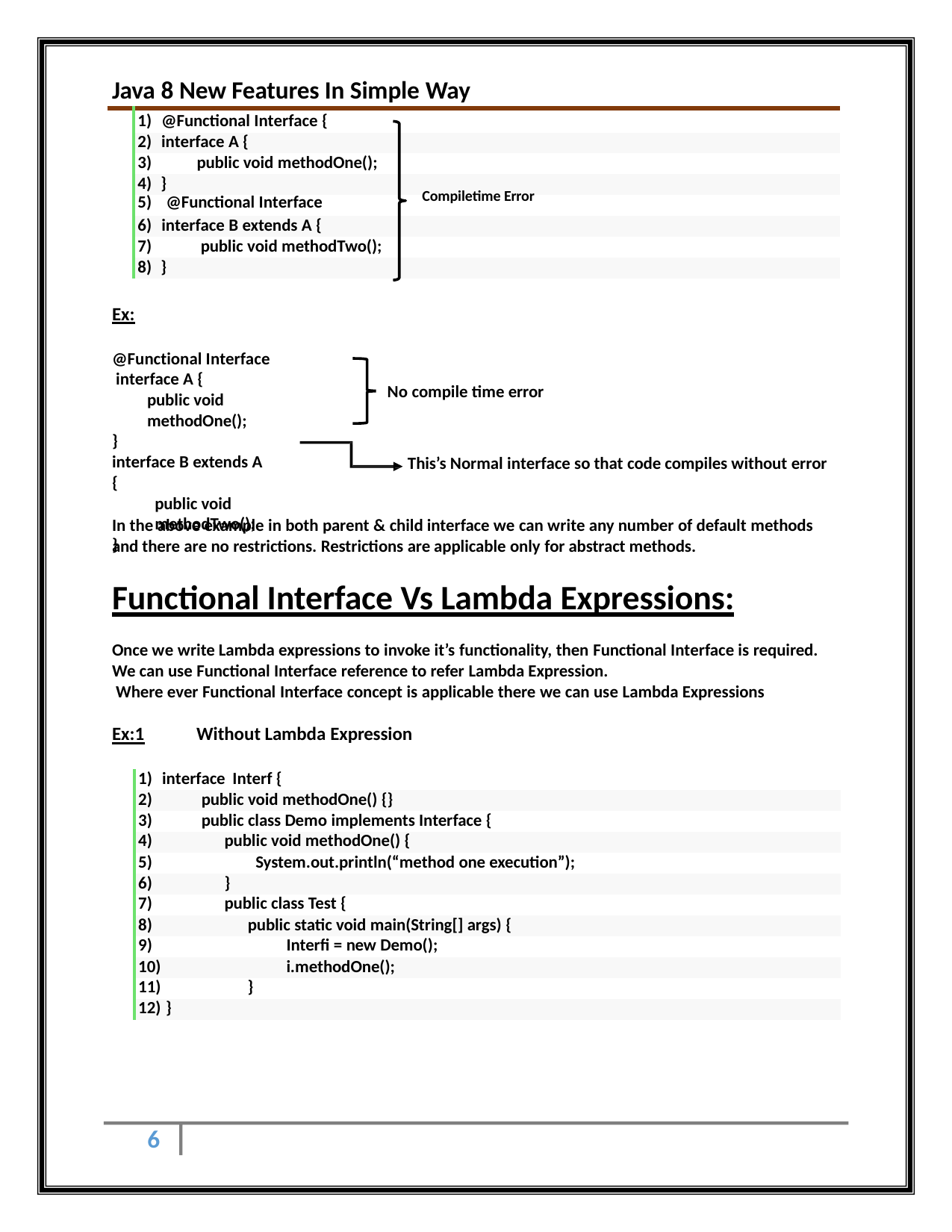

Java 8 New Features In Simple Way
|  | 1) @Functional Interface { |
| --- | --- |
|  | 2) interface A { |
|  | 3) public void methodOne(); |
|  | 4) } |
|  | 5) @Functional Interface Compiletime Error |
|  | 6) interface B extends A { |
|  | 7) public void methodTwo(); |
|  | 8) } |

Ex:
@Functional Interface  interface A {
public void methodOne();
}
interface B extends A {
public void methodTwo();
}

No compile time error

This’s Normal interface so that code compiles without error
In the above example in both parent & child interface we can write any number of default methods  and there are no restrictions. Restrictions are applicable only for abstract methods.

Functional Interface Vs Lambda Expressions:
Once we write Lambda expressions to invoke it’s functionality, then Functional Interface is required.  We can use Functional Interface reference to refer Lambda Expression.
Where ever Functional Interface concept is applicable there we can use Lambda Expressions

Ex:1	Without Lambda Expression
| 1) interface Interf { |
| --- |
| 2) public void methodOne() {} |
| 3) public class Demo implements Interface { |
| 4) public void methodOne() { |
| 5) System.out.println(“method one execution”); |
| 6) } |
| 7) public class Test { |
| 8) public static void main(String[] args) { |
| 9) Interfi = new Demo(); |
| 10) i.methodOne(); |
| 11) } |
| 12) } |

6